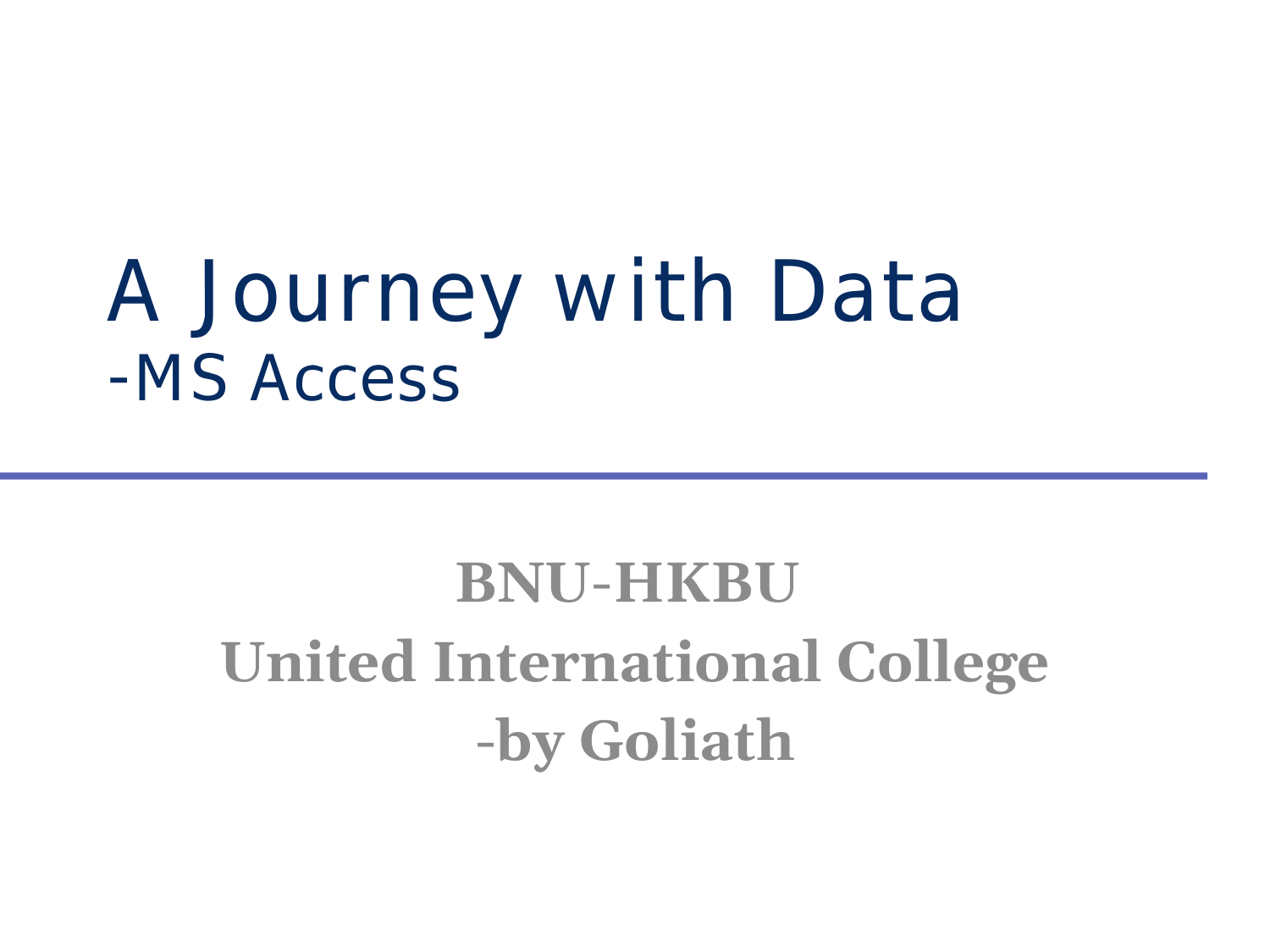

# A Journey with Data -MS Access
BNU-HKBU
United International College
-by Goliath